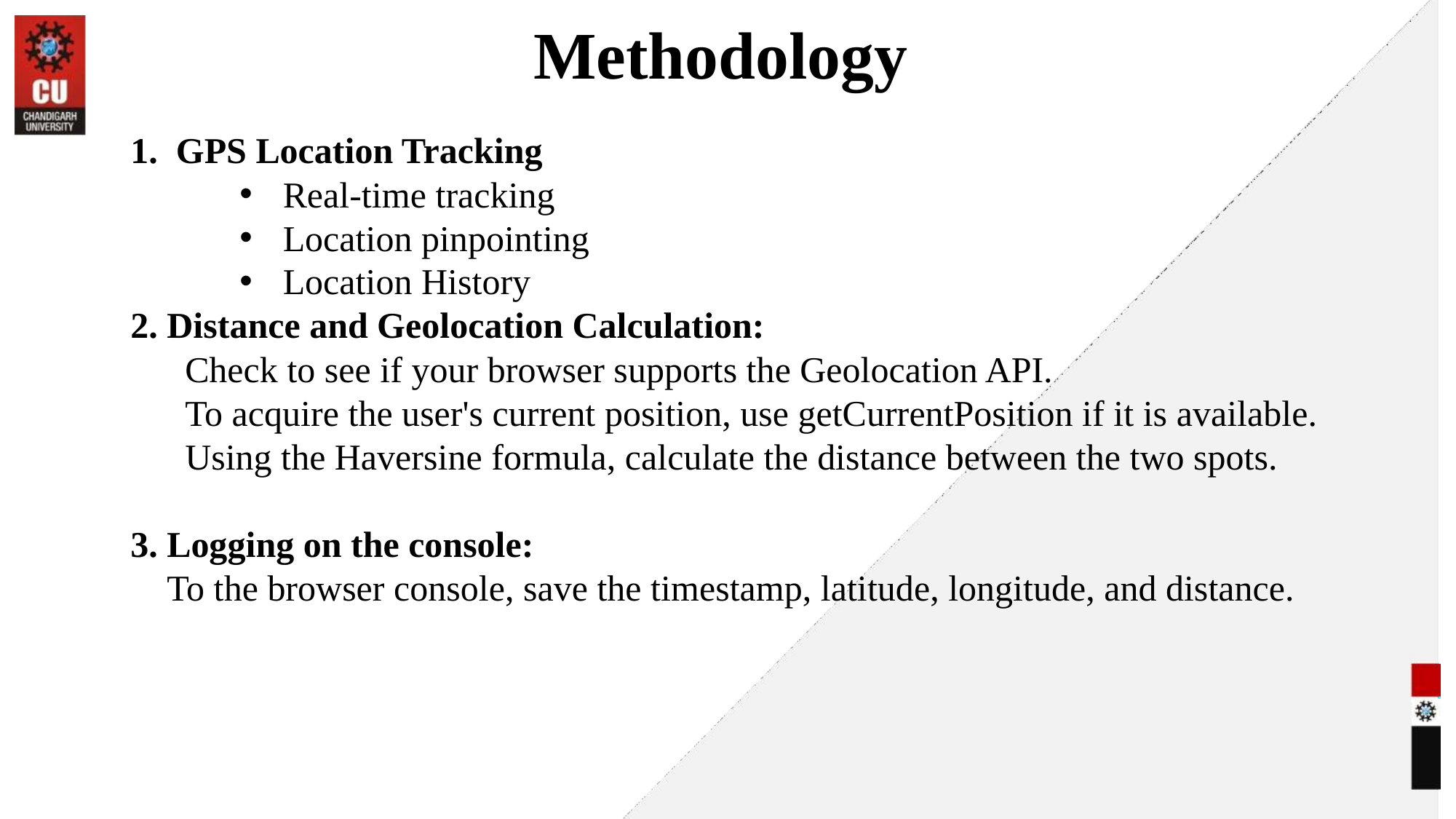

# Methodology
1.  GPS Location Tracking
 Real-time tracking
 Location pinpointing
 Location History
2. Distance and Geolocation Calculation:
Check to see if your browser supports the Geolocation API.
To acquire the user's current position, use getCurrentPosition if it is available.
Using the Haversine formula, calculate the distance between the two spots.

3. Logging on the console:
    To the browser console, save the timestamp, latitude, longitude, and distance.